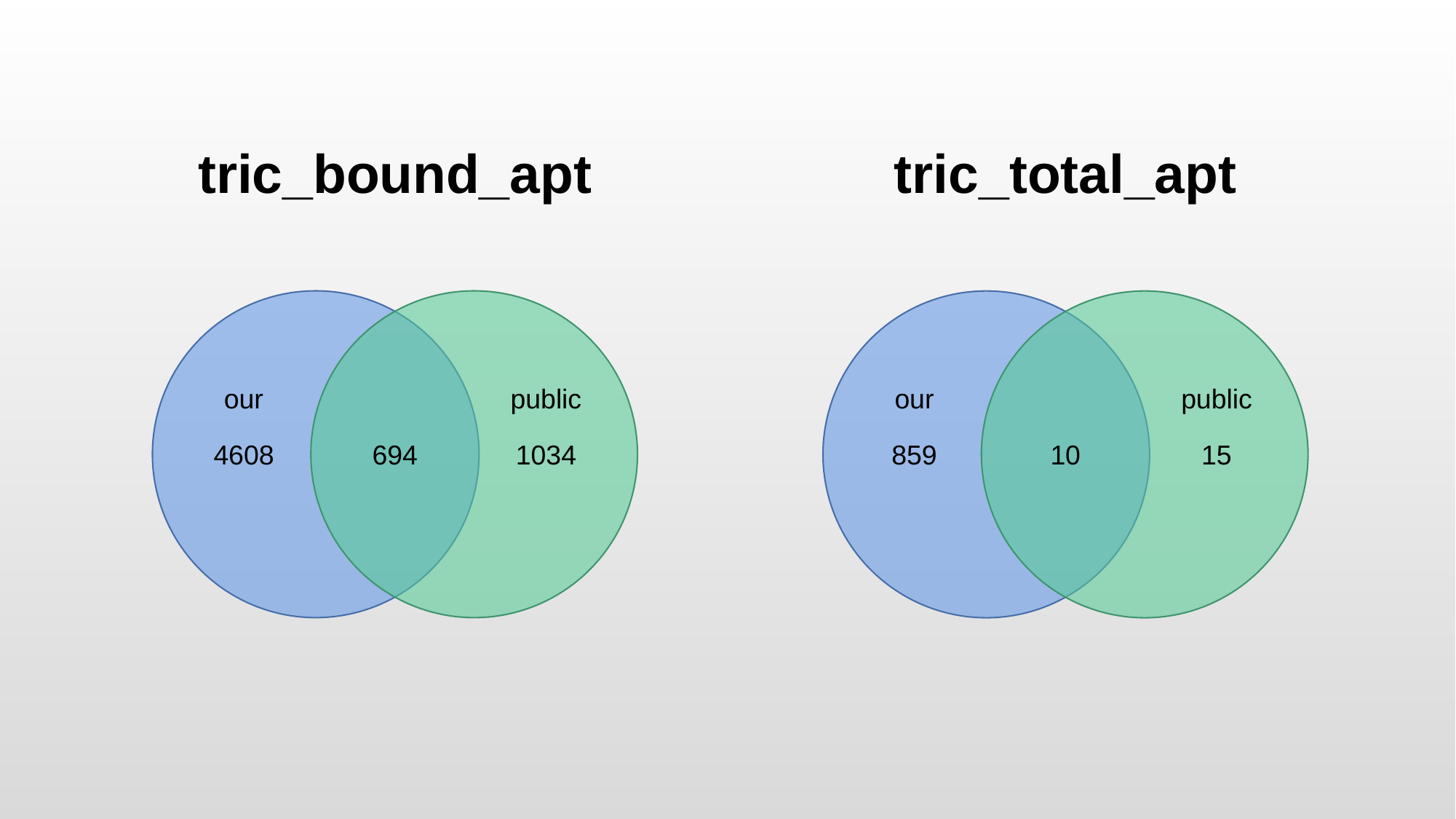

| tric\_bound\_apt |
| --- |
| tric\_total\_apt |
| --- |

our
public

our
public
694
10
15
4608
1034
859